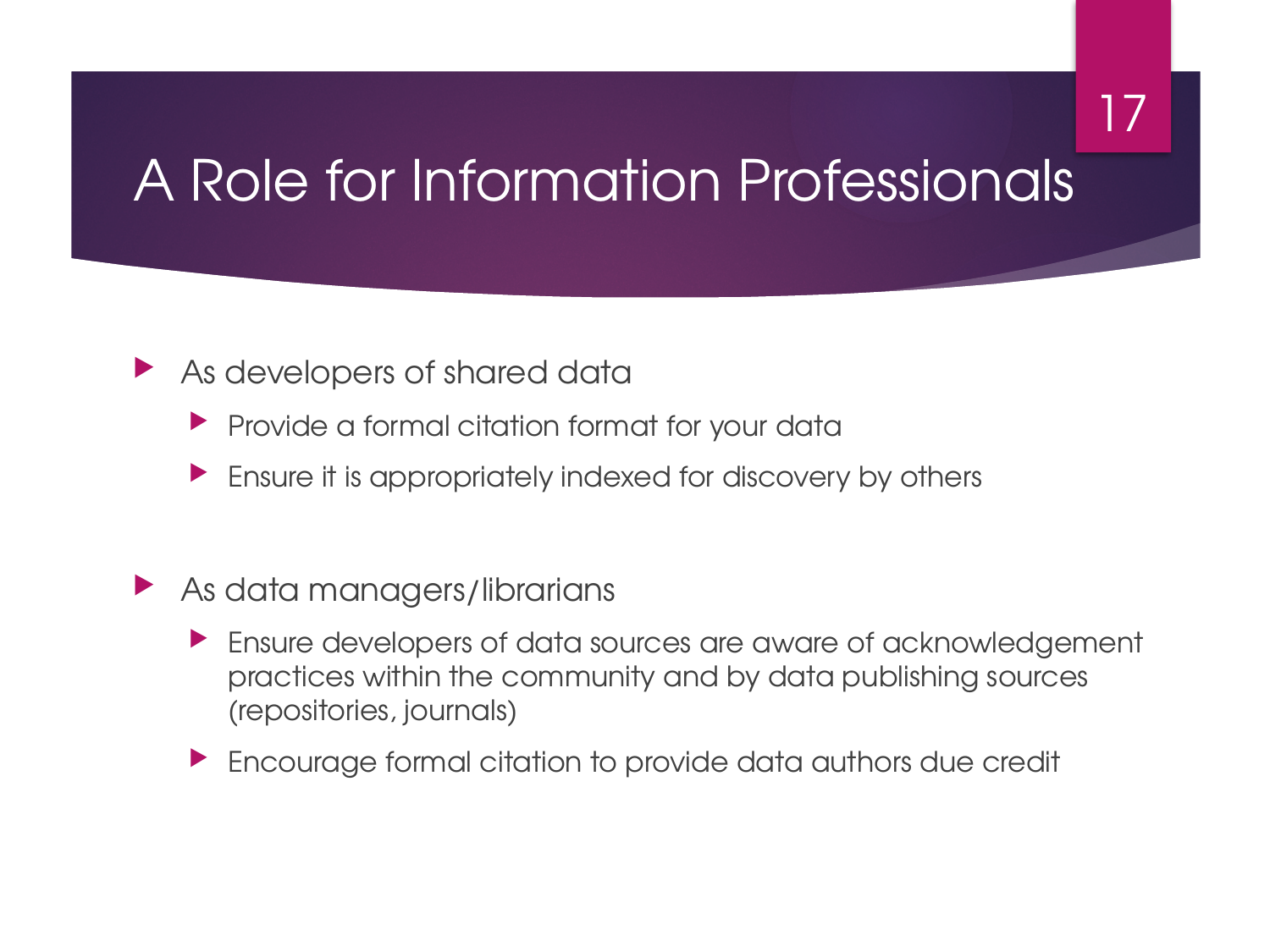

17
# A Role for Information Professionals
As developers of shared data
Provide a formal citation format for your data
Ensure it is appropriately indexed for discovery by others

As data managers/librarians
Ensure developers of data sources are aware of acknowledgement practices within the community and by data publishing sources (repositories, journals)
Encourage formal citation to provide data authors due credit